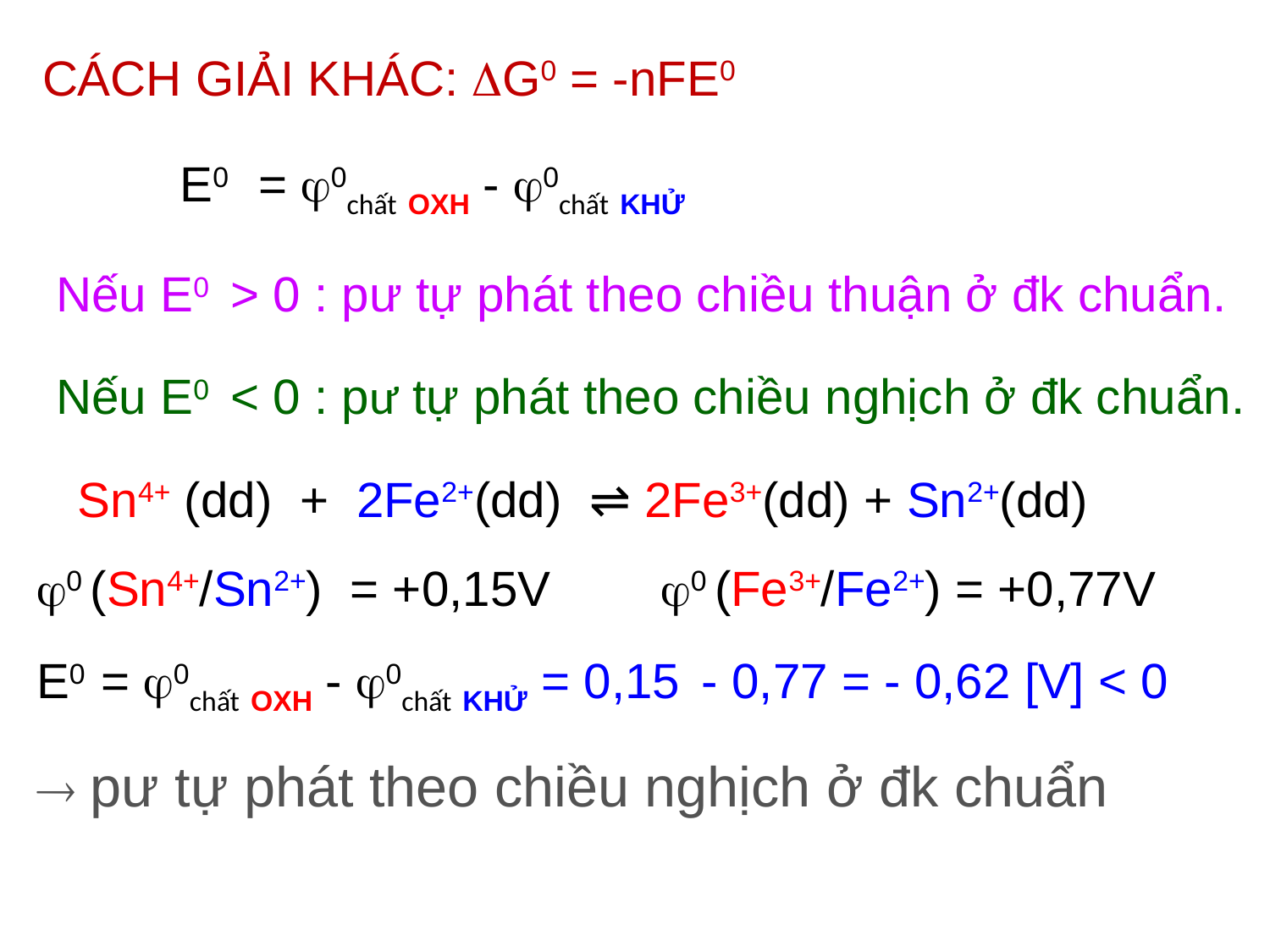

CÁCH GIẢI KHÁC: ΔG0 = -nFE0
           E0   = ϕ0chất OXH  - ϕ0chất KHỬ
  Nếu E0  > 0 : pư tự phát theo chiều thuận ở đk chuẩn.
  Nếu E0  < 0 : pư tự phát theo chiều nghịch ở đk chuẩn.
# Sn4+ (dd)  +  2Fe2+(dd)  ⇌ 2Fe3+(dd) + Sn2+(dd) ϕ0 (Sn4+/Sn2+)  = +0,15V        ϕ0 (Fe3+/Fe2+) = +0,77V E0  = ϕ0chất OXH  - ϕ0chất KHỬ = 0,15  - 0,77 = - 0,62 [V] < 0 → pư tự phát theo chiều nghịch ở đk chuẩn